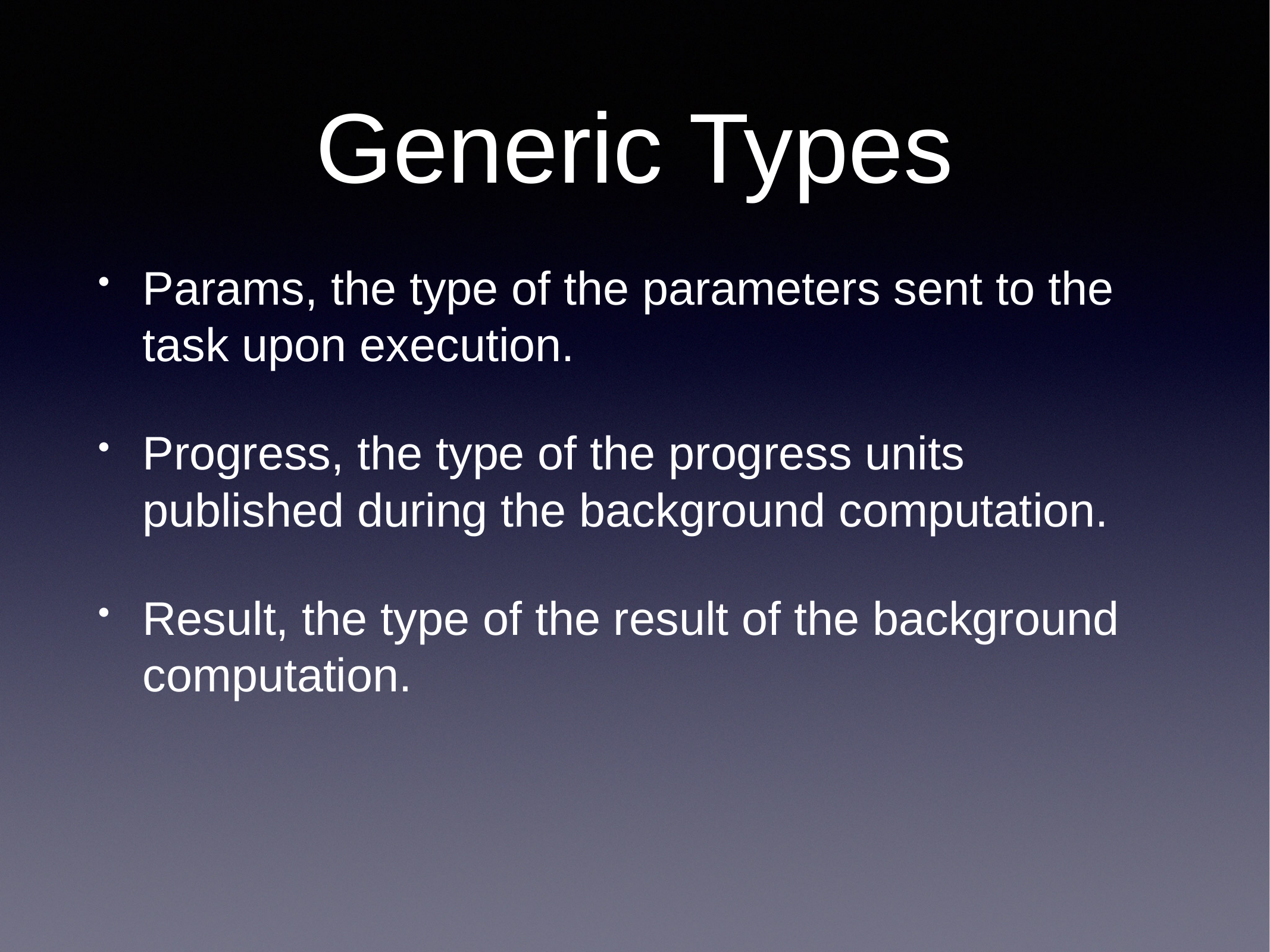

# Generic Types
Params, the type of the parameters sent to the task upon execution.
Progress, the type of the progress units published during the background computation.
Result, the type of the result of the background computation.